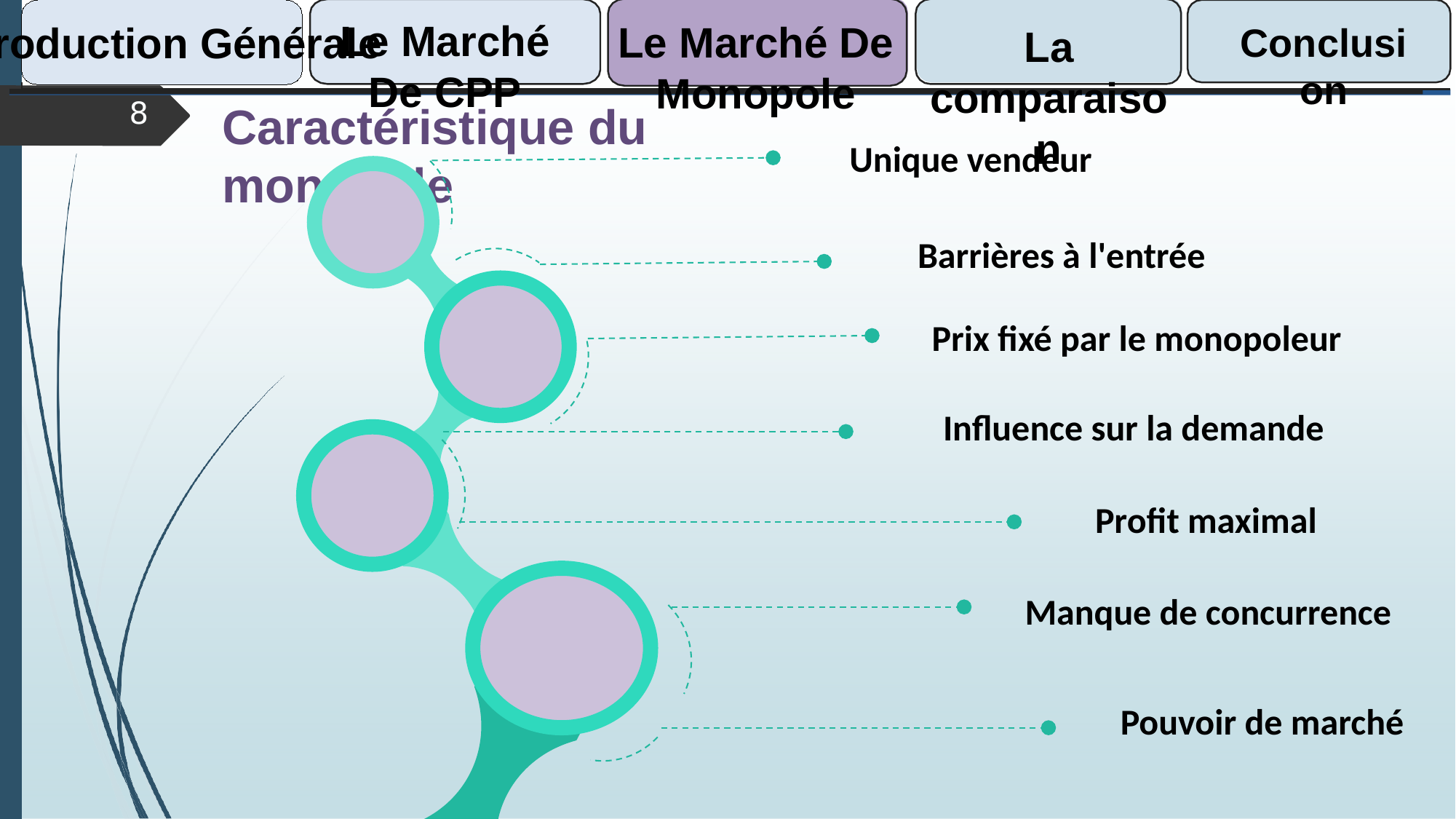

Le Marché De CPP
Le Marché De Monopole
Introduction Générale
Conclusion
La comparaison
Caractéristique du monopole
8
        Unique vendeur

Barrières à l'entrée

Prix fixé par le monopoleur
Influence sur la demande

Profit maximal

Manque de concurrence

Pouvoir de marché